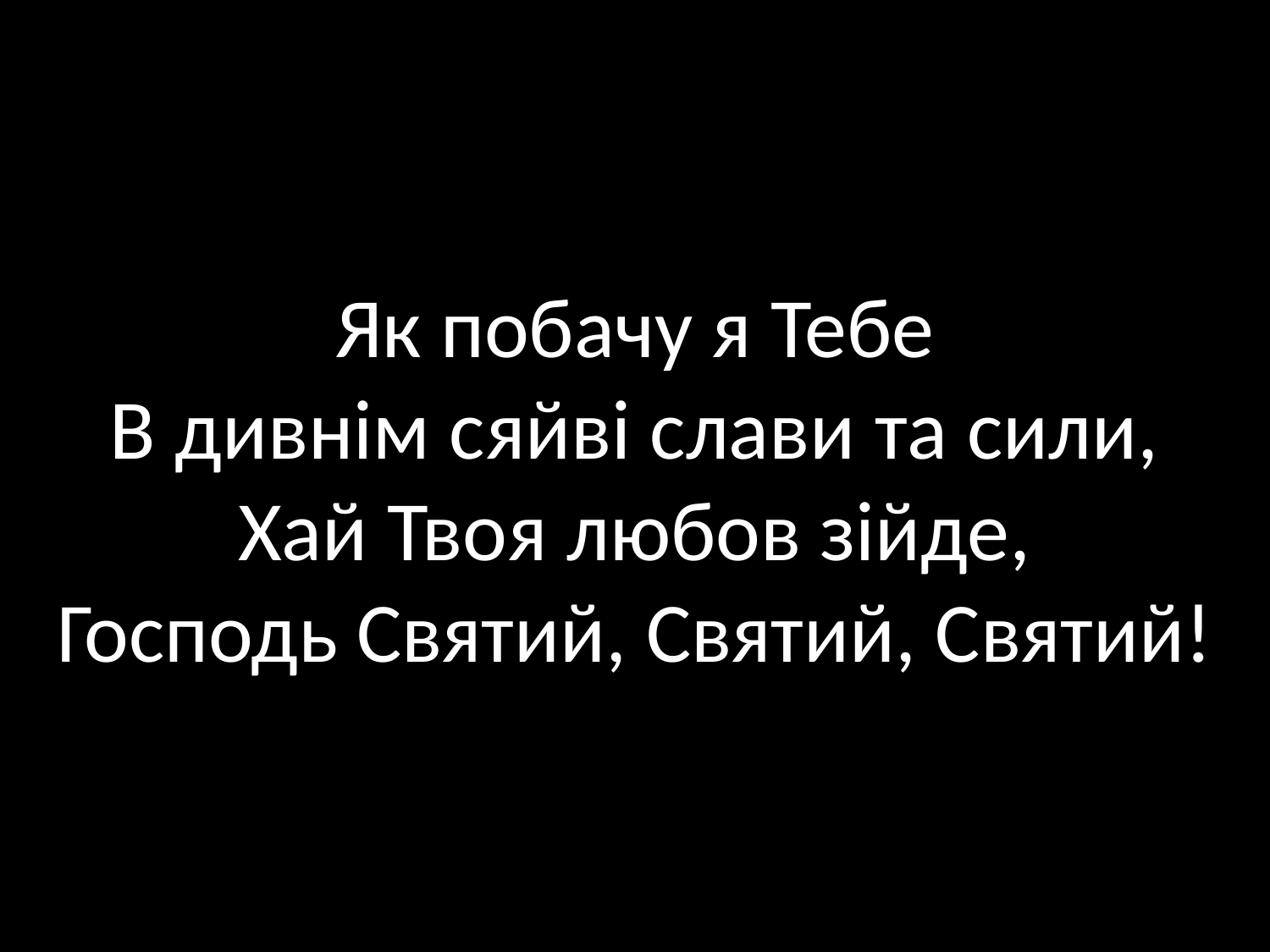

# Як побачу я Тебе В дивнім сяйві слави та сили, Хай Твоя любов зійде, Господь Святий, Святий, Святий!